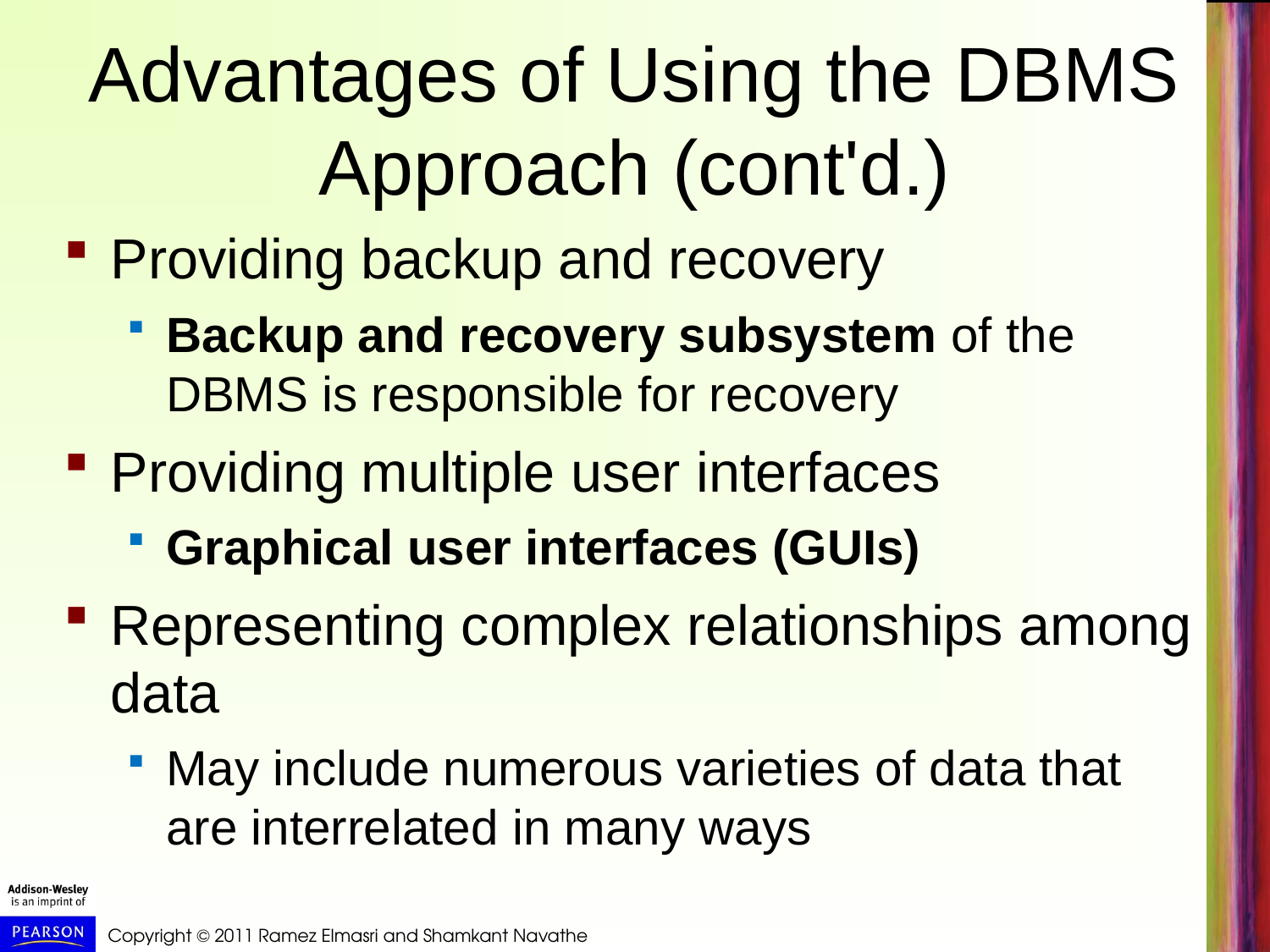

Advantages of Using the DBMS Approach (cont'd.)
Providing backup and recovery
Backup and recovery subsystem of the DBMS is responsible for recovery
Providing multiple user interfaces
Graphical user interfaces (GUIs)
Representing complex relationships among data
May include numerous varieties of data that are interrelated in many ways